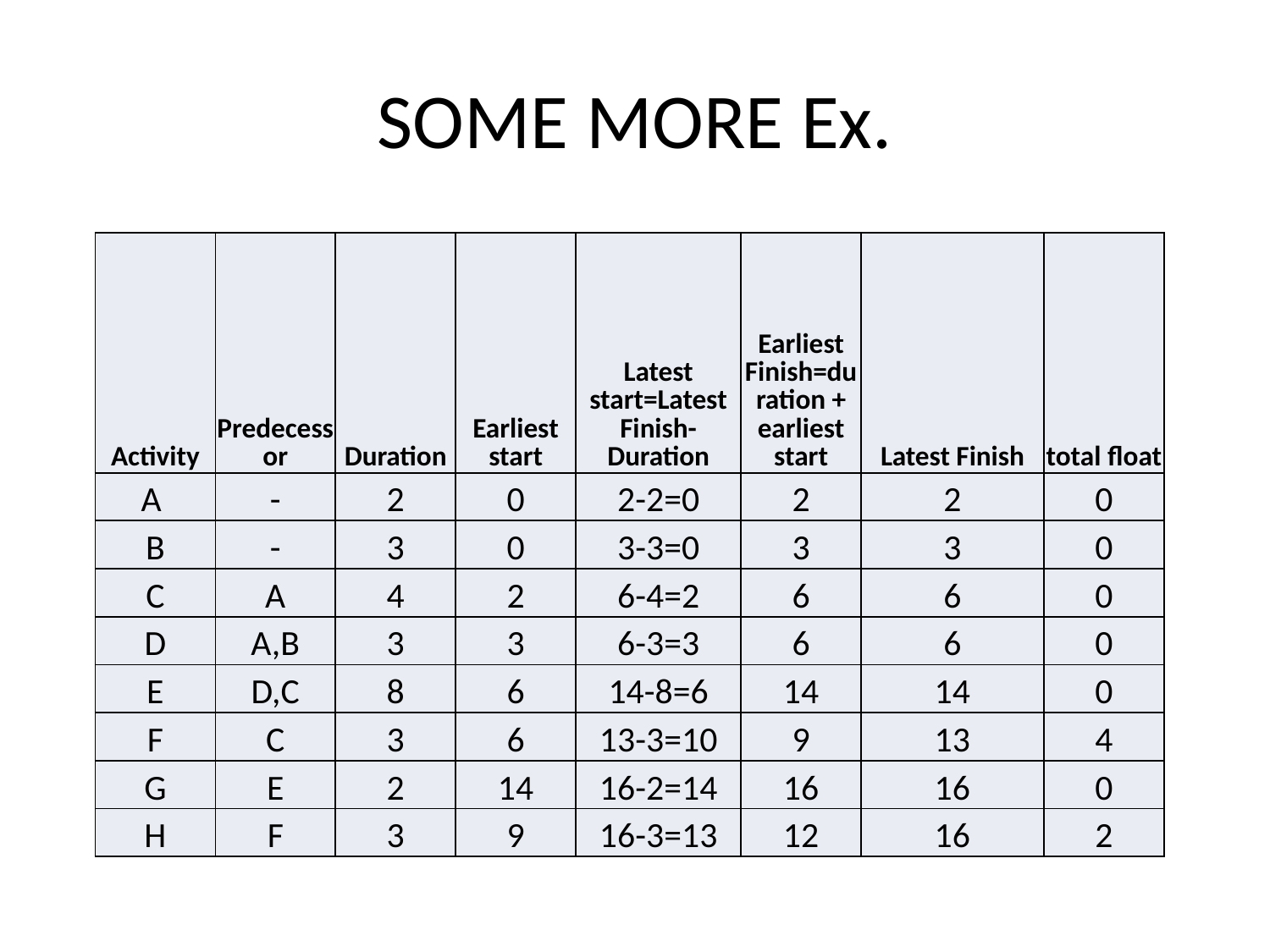

# SOME MORE Ex.
| Activity | Predecessor | Duration | Earliest start | Latest start=Latest Finish-Duration | Earliest Finish=duration + earliest start | Latest Finish | total float |
| --- | --- | --- | --- | --- | --- | --- | --- |
| A | - | 2 | 0 | 2-2=0 | 2 | 2 | 0 |
| B | - | 3 | 0 | 3-3=0 | 3 | 3 | 0 |
| C | A | 4 | 2 | 6-4=2 | 6 | 6 | 0 |
| D | A,B | 3 | 3 | 6-3=3 | 6 | 6 | 0 |
| E | D,C | 8 | 6 | 14-8=6 | 14 | 14 | 0 |
| F | C | 3 | 6 | 13-3=10 | 9 | 13 | 4 |
| G | E | 2 | 14 | 16-2=14 | 16 | 16 | 0 |
| H | F | 3 | 9 | 16-3=13 | 12 | 16 | 2 |